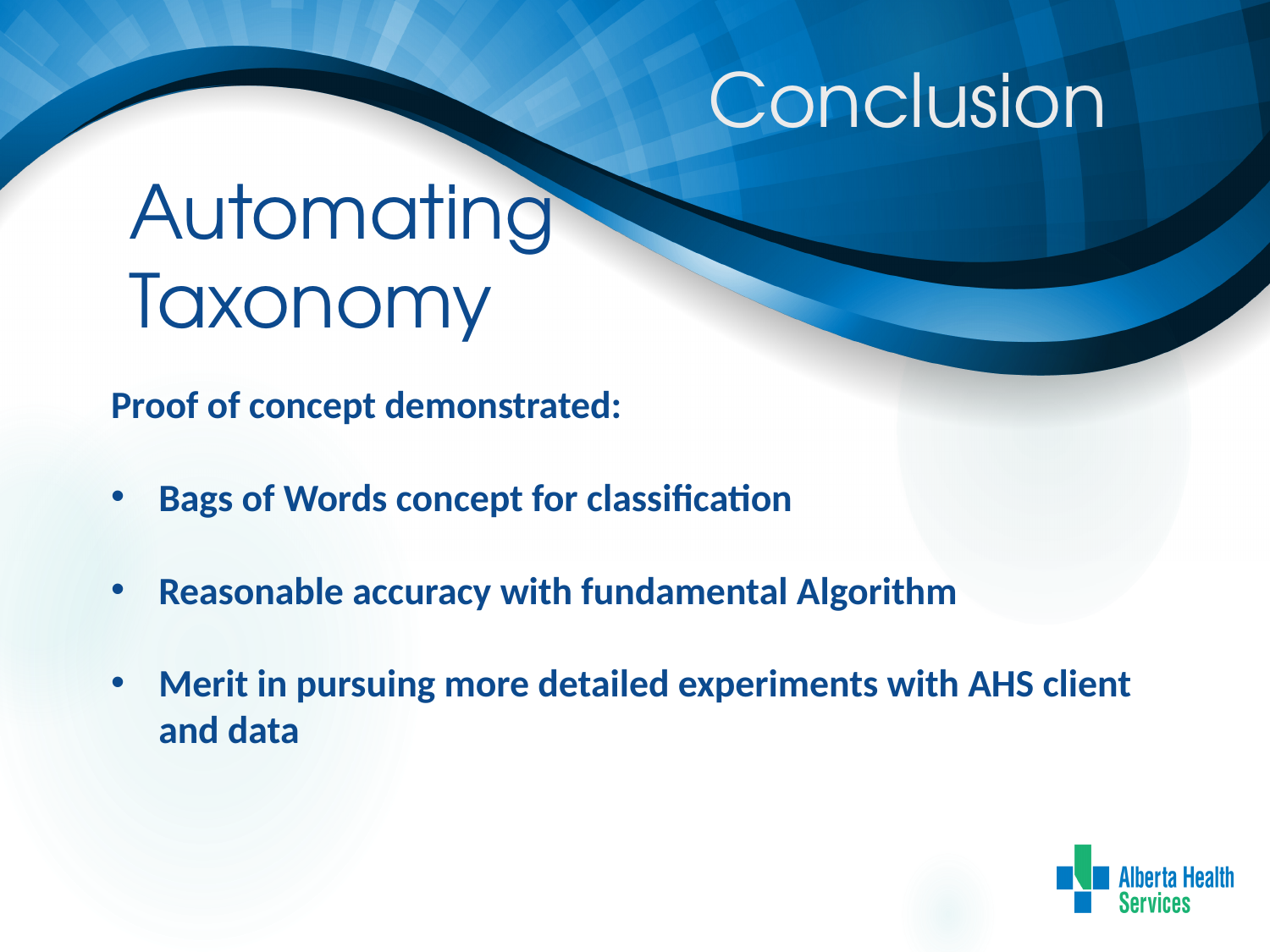

# Conclusion
Automating
Taxonomy
Proof of concept demonstrated:

Bags of Words concept for classification

Reasonable accuracy with fundamental Algorithm

Merit in pursuing more detailed experiments with AHS client and data